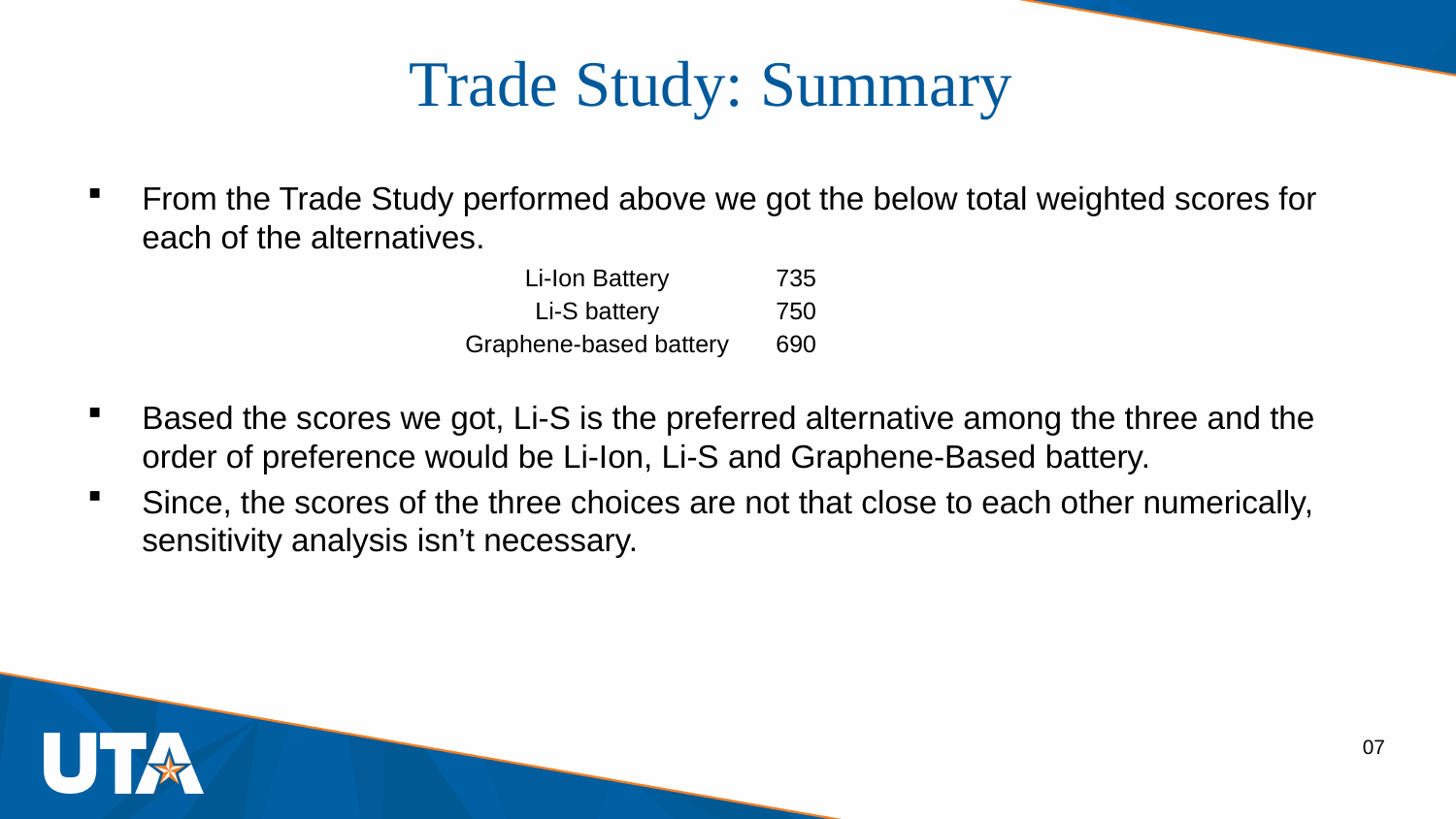

Trade Study: Summary
From the Trade Study performed above we got the below total weighted scores for each of the alternatives.

Based the scores we got, Li-S is the preferred alternative among the three and the order of preference would be Li-Ion, Li-S and Graphene-Based battery.
Since, the scores of the three choices are not that close to each other numerically, sensitivity analysis isn’t necessary.
| Li-Ion Battery | 735 |
| --- | --- |
| Li-S battery | 750 |
| Graphene-based battery | 690 |
07